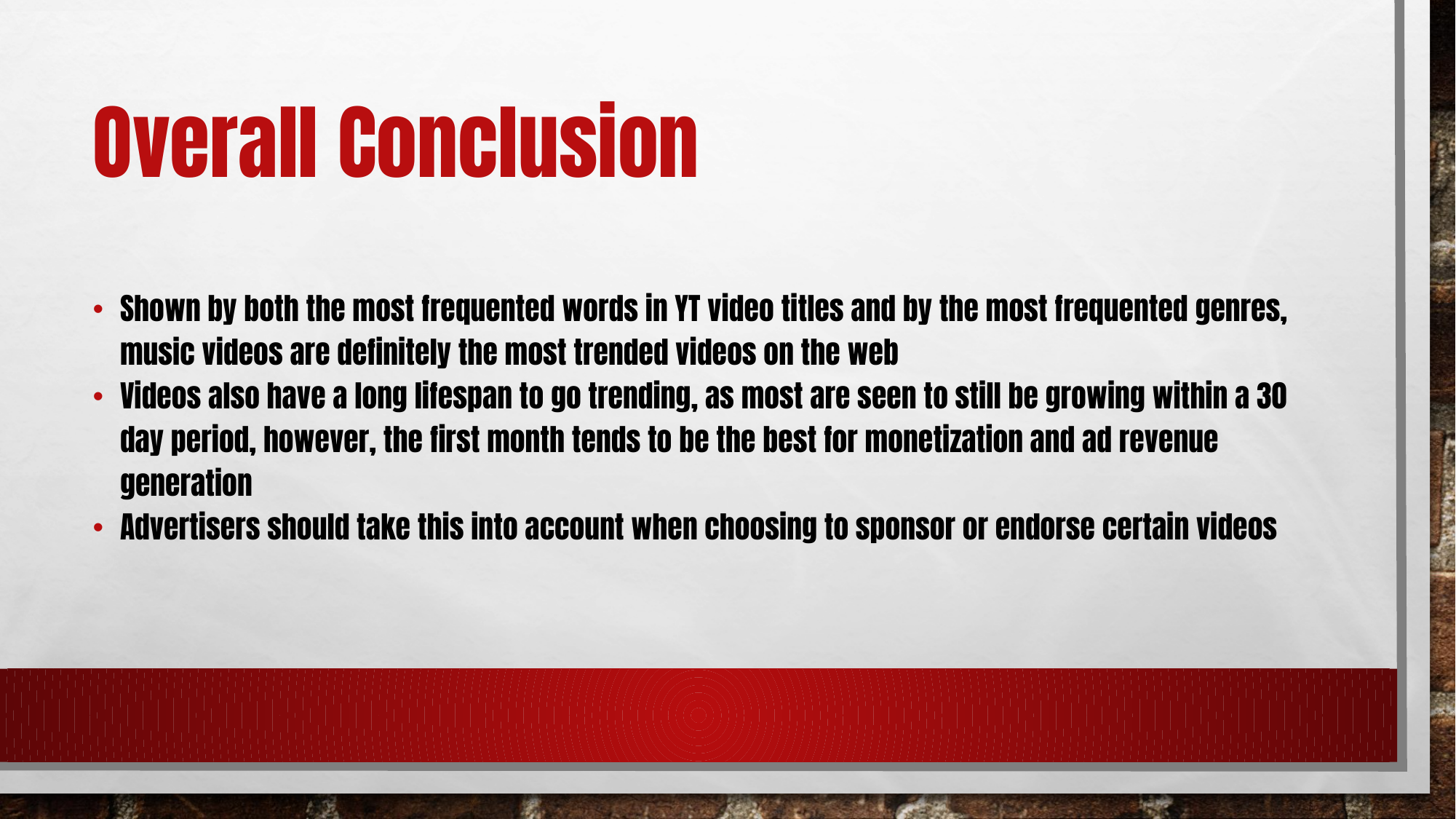

# Overall Conclusion
Shown by both the most frequented words in YT video titles and by the most frequented genres, music videos are definitely the most trended videos on the web
Videos also have a long lifespan to go trending, as most are seen to still be growing within a 30 day period, however, the first month tends to be the best for monetization and ad revenue generation
Advertisers should take this into account when choosing to sponsor or endorse certain videos